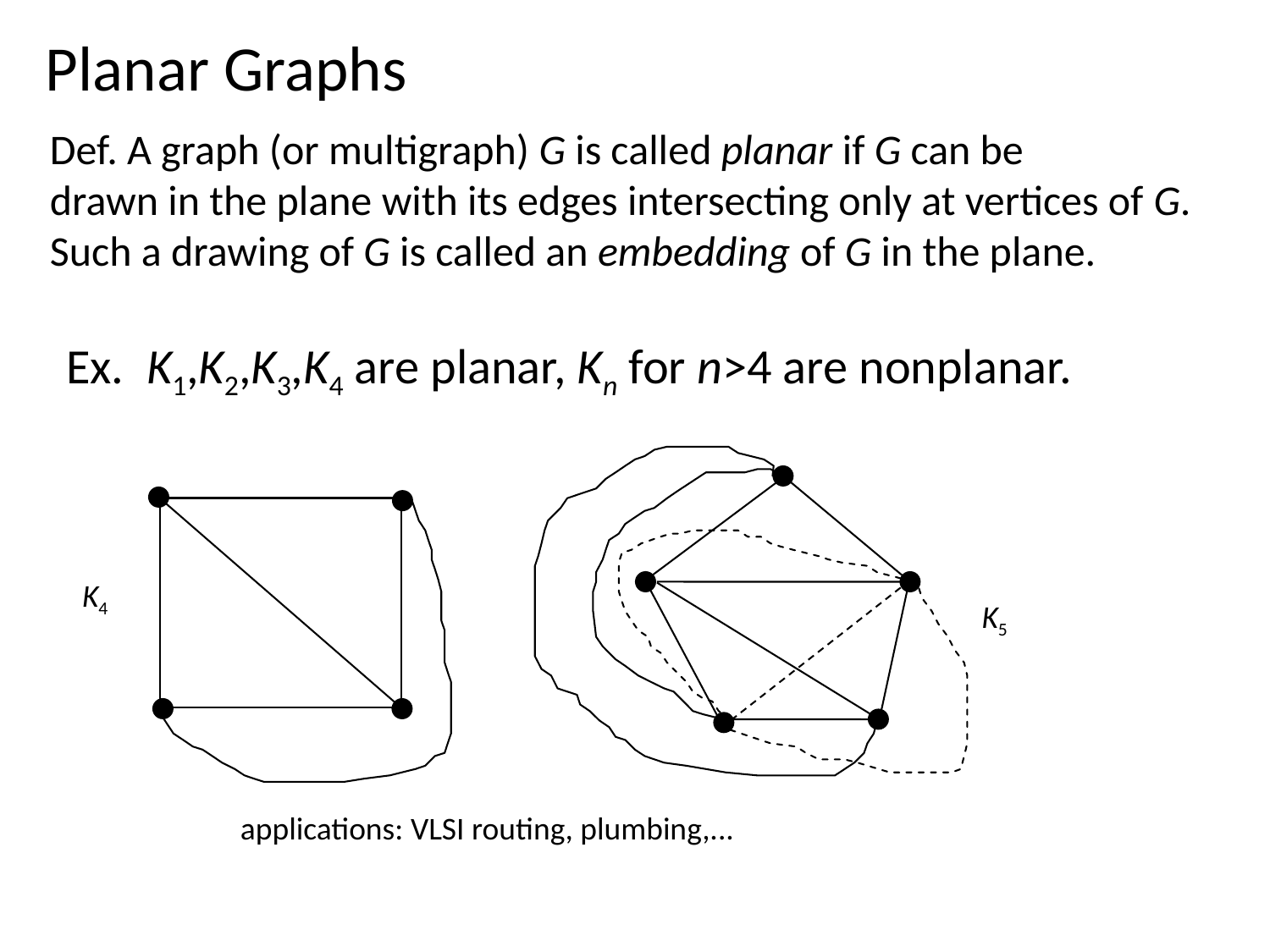

Planar Graphs
Def. A graph (or multigraph) G is called planar if G can be
drawn in the plane with its edges intersecting only at vertices of G.
Such a drawing of G is called an embedding of G in the plane.
Ex.  K1,K2,K3,K4 are planar, Kn for n>4 are nonplanar.

K4

K5

applications: VLSI routing, plumbing,...